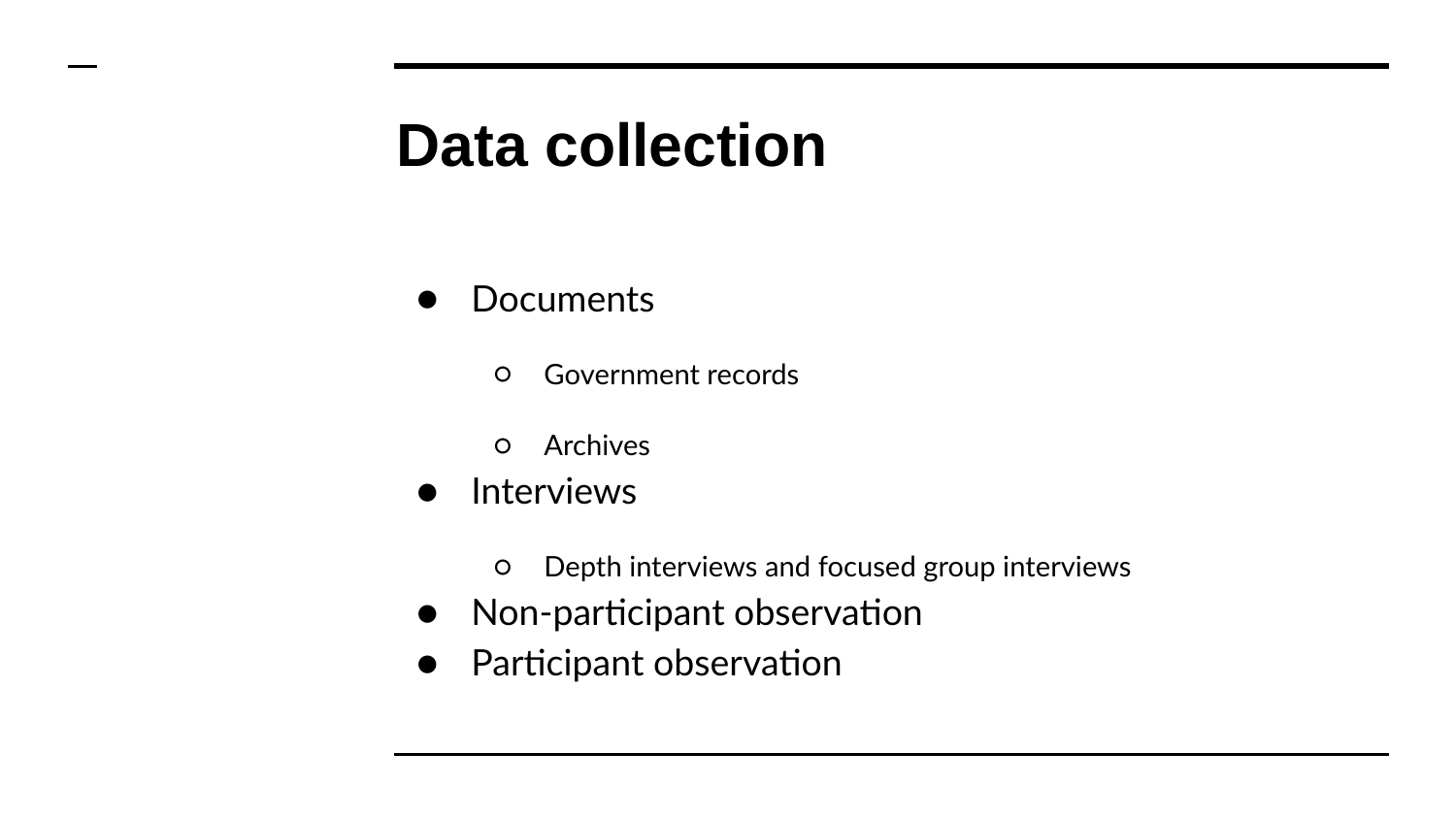

# Data collection
Documents
Government records
Archives
Interviews
Depth interviews and focused group interviews
Non-participant observation
Participant observation